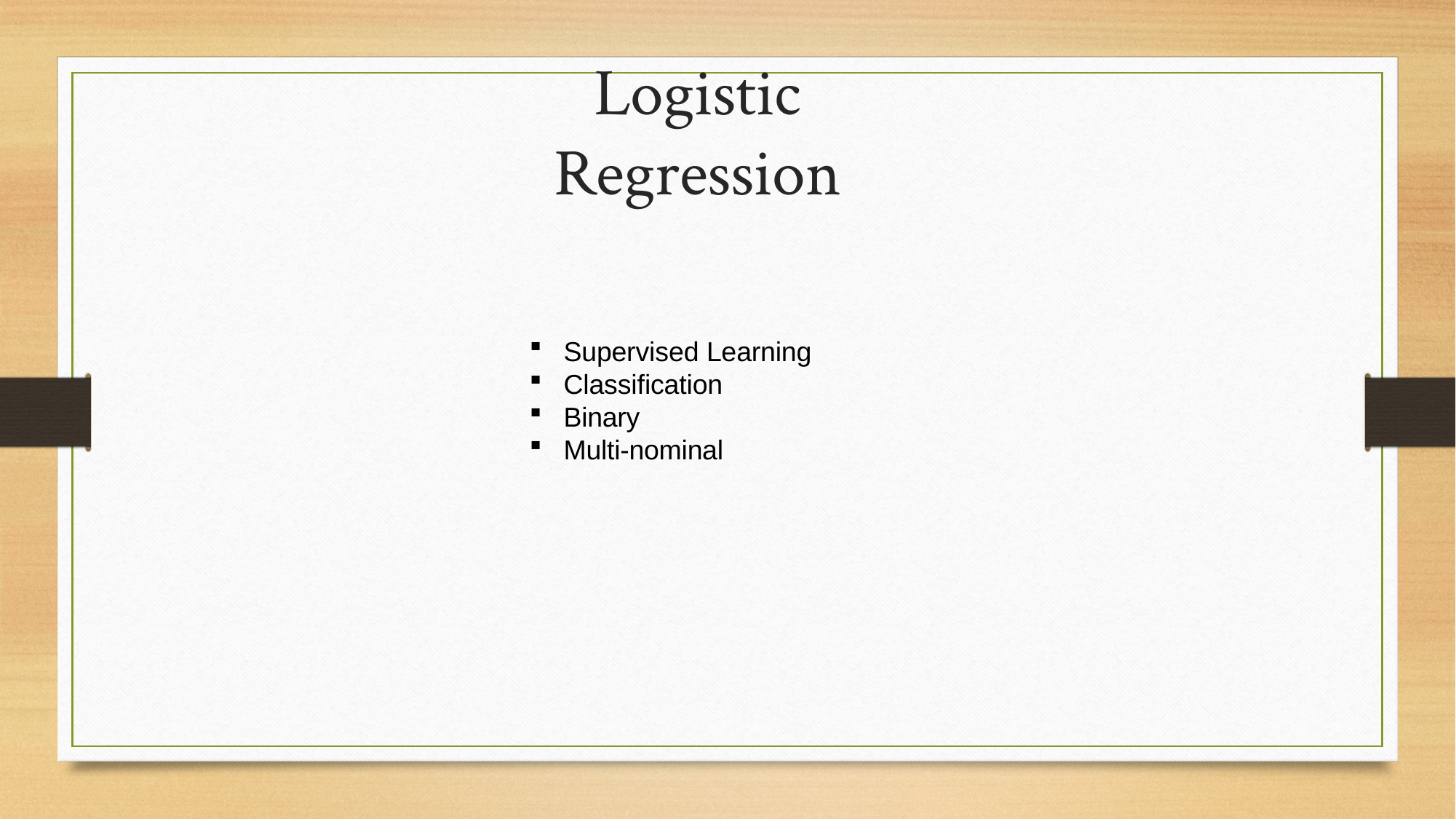

# Logistic Regression
Supervised Learning
Classification
Binary
Multi-nominal